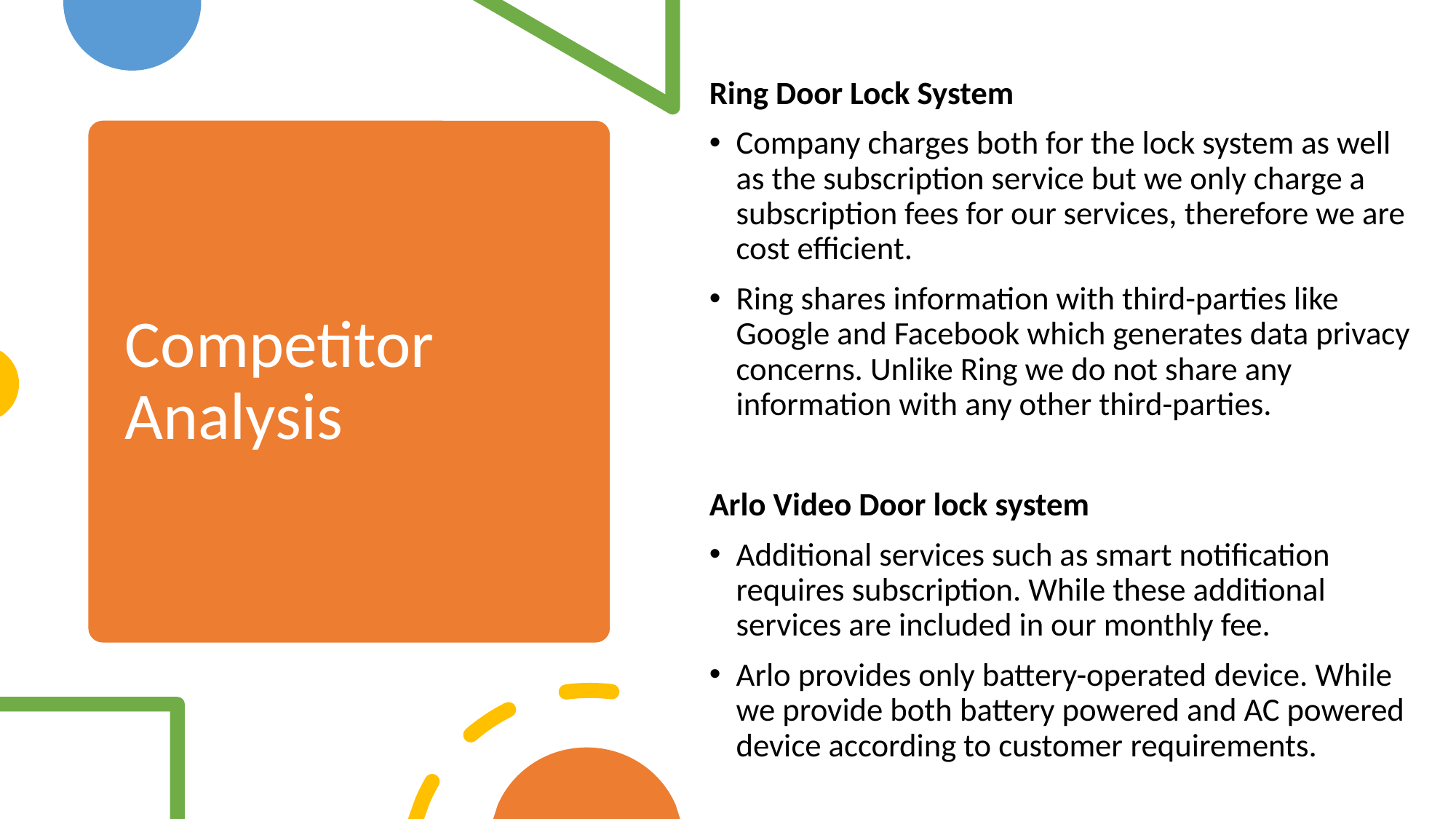

Ring Door Lock System
Company charges both for the lock system as well as the subscription service but we only charge a subscription fees for our services, therefore we are cost efficient.
Ring shares information with third-parties like Google and Facebook which generates data privacy concerns. Unlike Ring we do not share any information with any other third-parties.

Arlo Video Door lock system
Additional services such as smart notification requires subscription. While these additional services are included in our monthly fee.
Arlo provides only battery-operated device. While we provide both battery powered and AC powered device according to customer requirements.

# Competitor Analysis